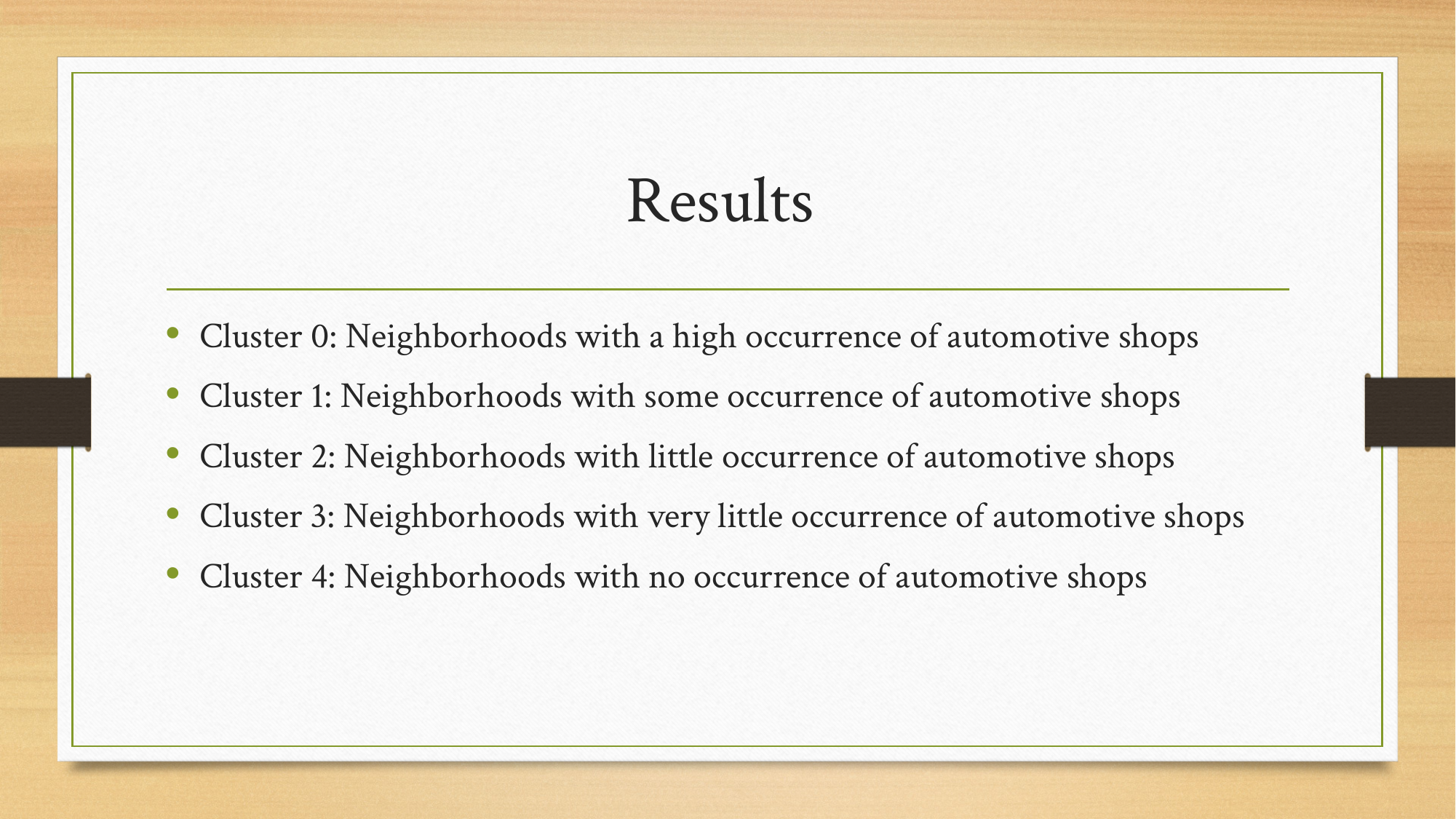

# Results
Cluster 0: Neighborhoods with a high occurrence of automotive shops
Cluster 1: Neighborhoods with some occurrence of automotive shops
Cluster 2: Neighborhoods with little occurrence of automotive shops
Cluster 3: Neighborhoods with very little occurrence of automotive shops
Cluster 4: Neighborhoods with no occurrence of automotive shops